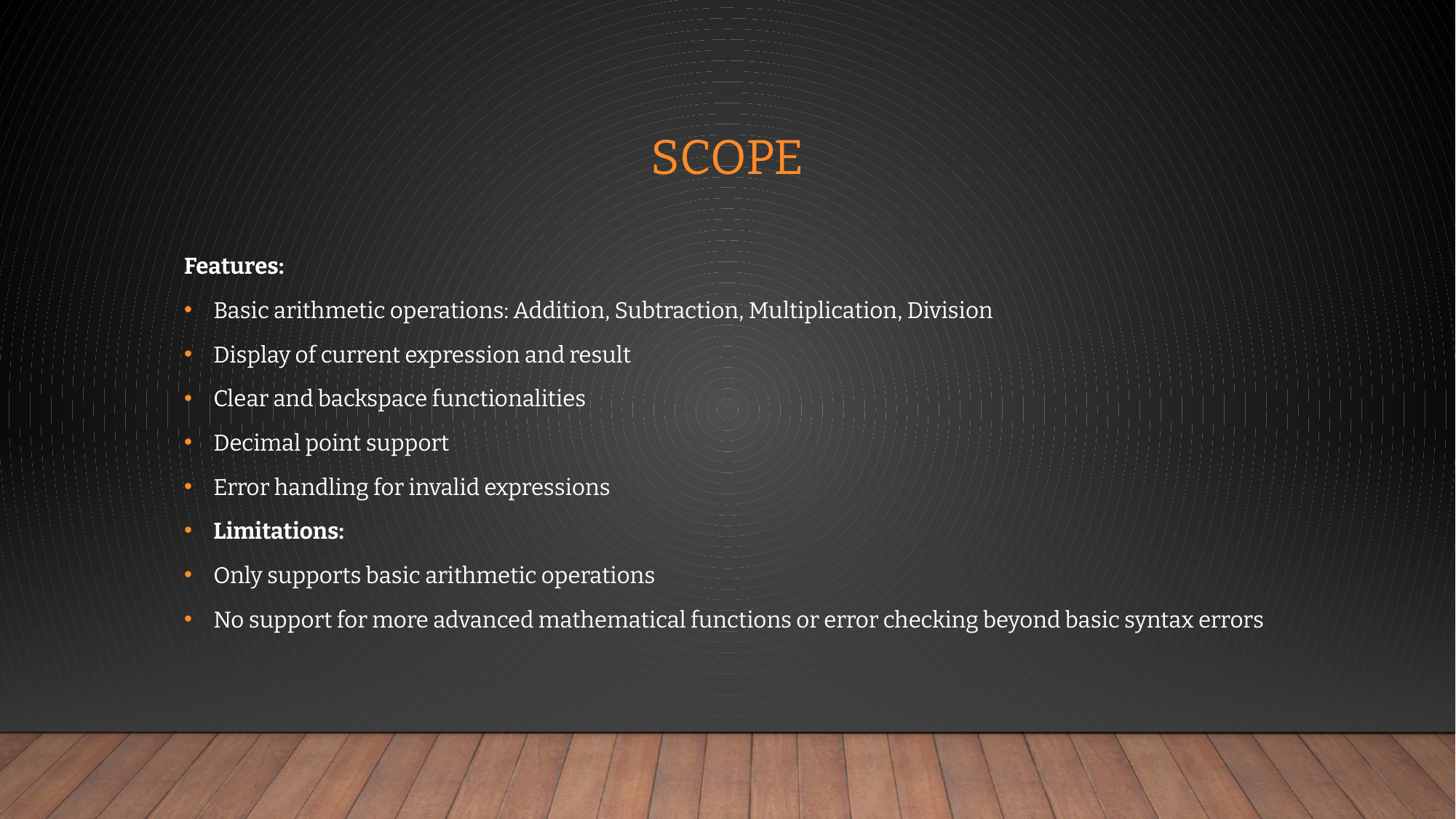

# Scope
Features:
Basic arithmetic operations: Addition, Subtraction, Multiplication, Division
Display of current expression and result
Clear and backspace functionalities
Decimal point support
Error handling for invalid expressions
Limitations:
Only supports basic arithmetic operations
No support for more advanced mathematical functions or error checking beyond basic syntax errors